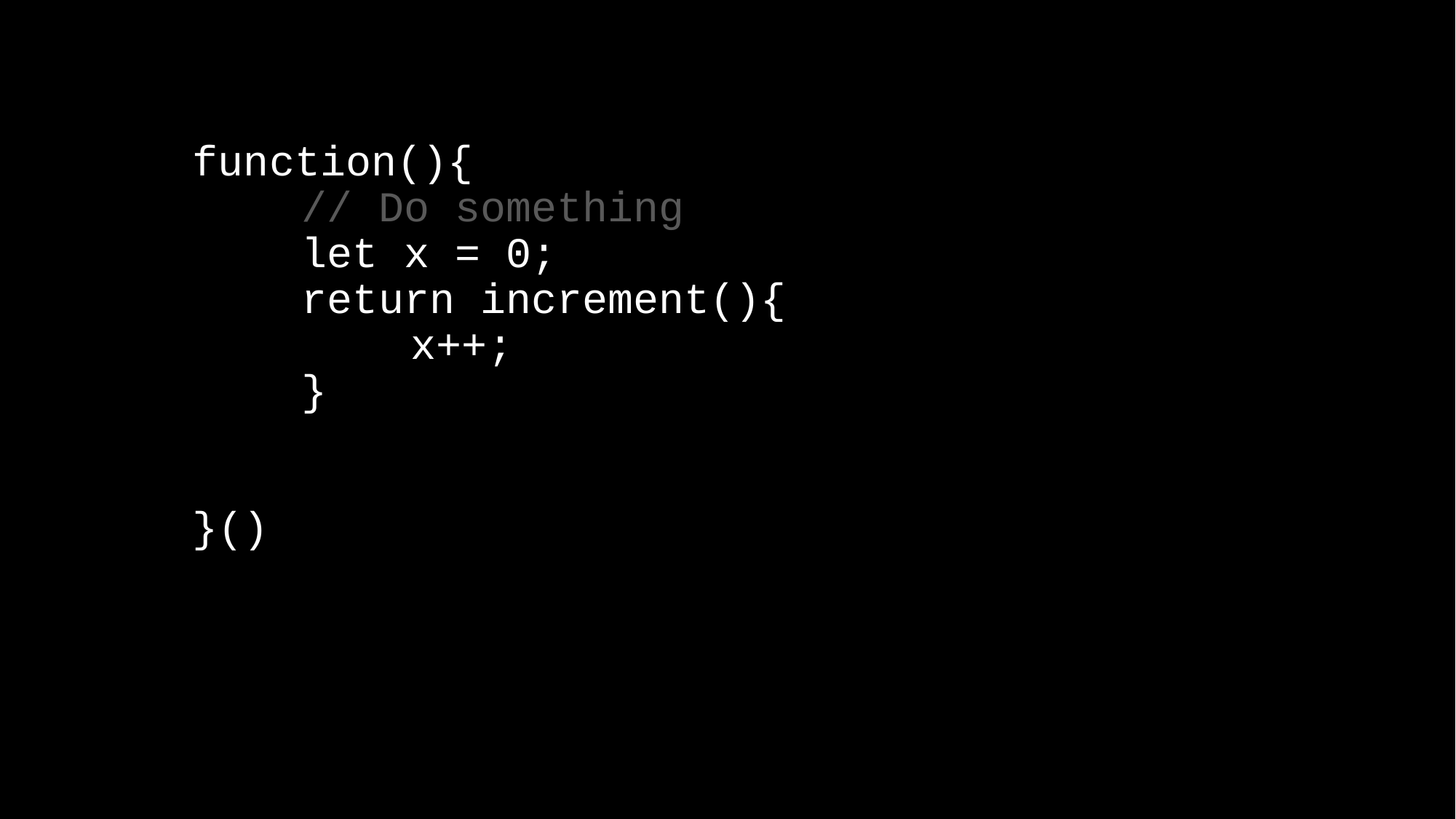

# function(){ // Do something let x = 0; return increment(){ x++; } }()